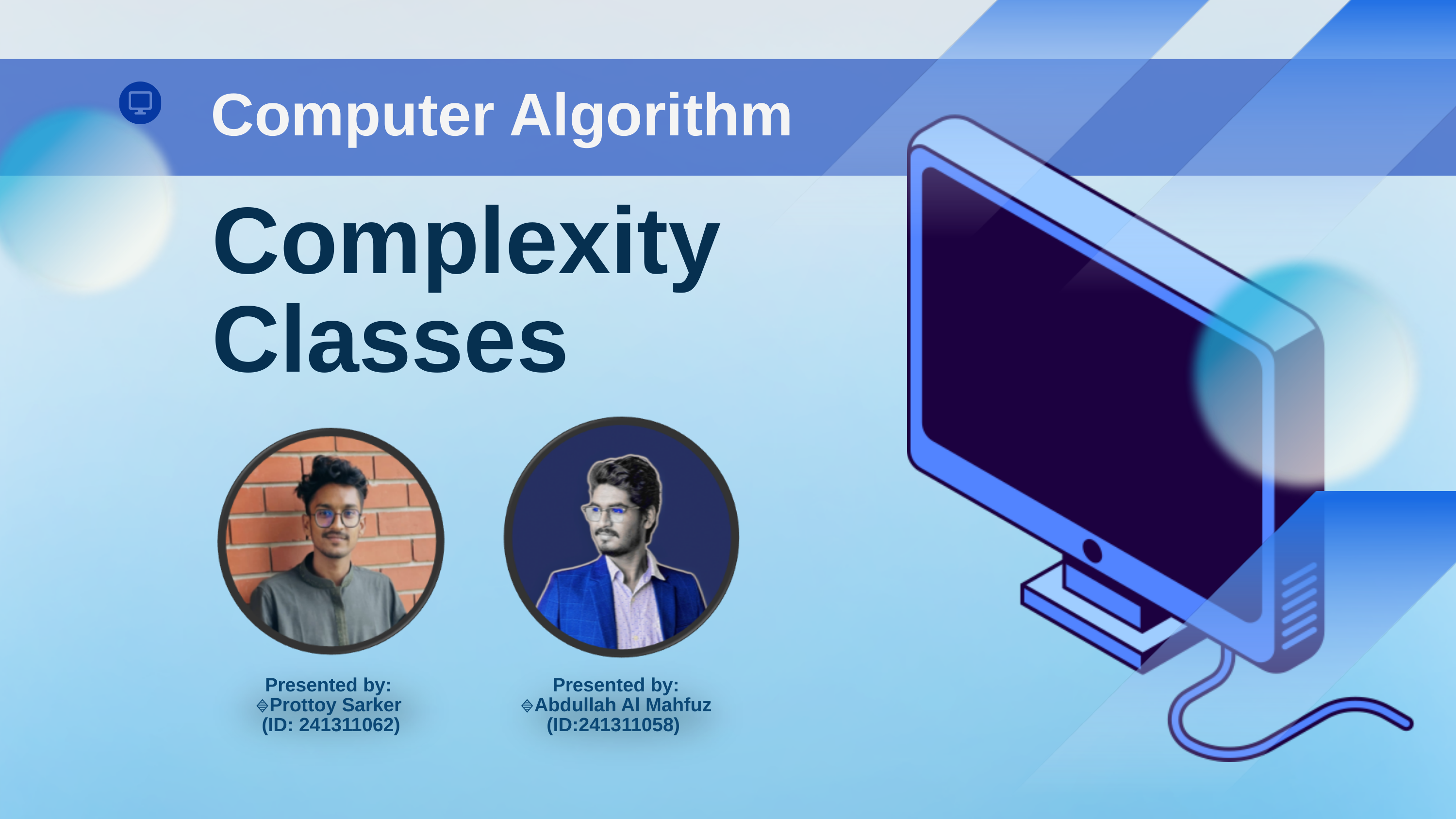

Computer Algorithm

Complexity Classes

Presented by:​
🔹Prottoy Sarker
 (ID: 241311062)​
Presented by:​
🔹Abdullah Al Mahfuz
(ID:241311058)​